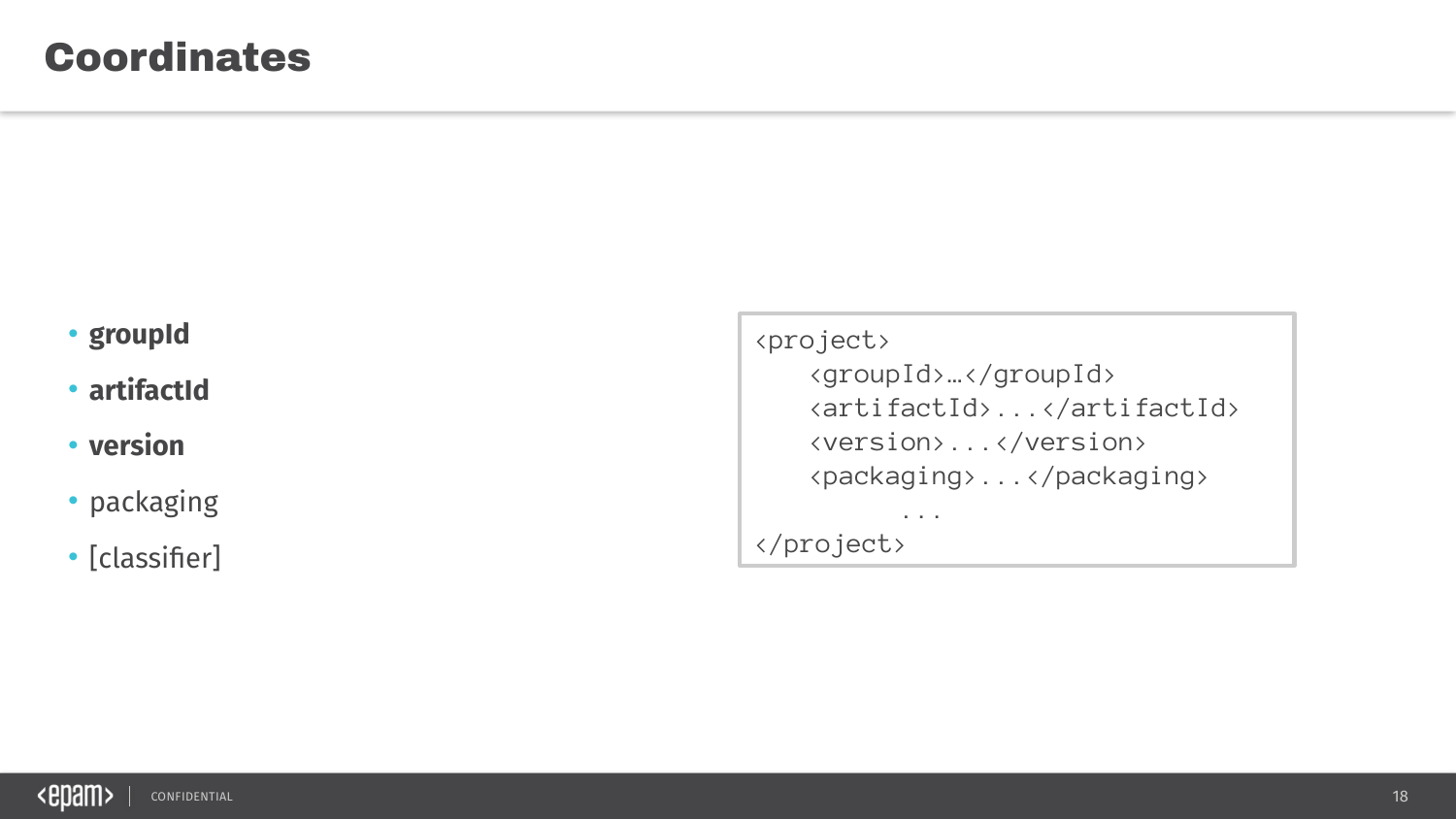

Coordinates
groupId
artifactId
version
packaging
[classifier]
<project>
<groupId>…</groupId>
<artifactId>...</artifactId>
<version>...</version>
<packaging>...</packaging>
	...
</project>